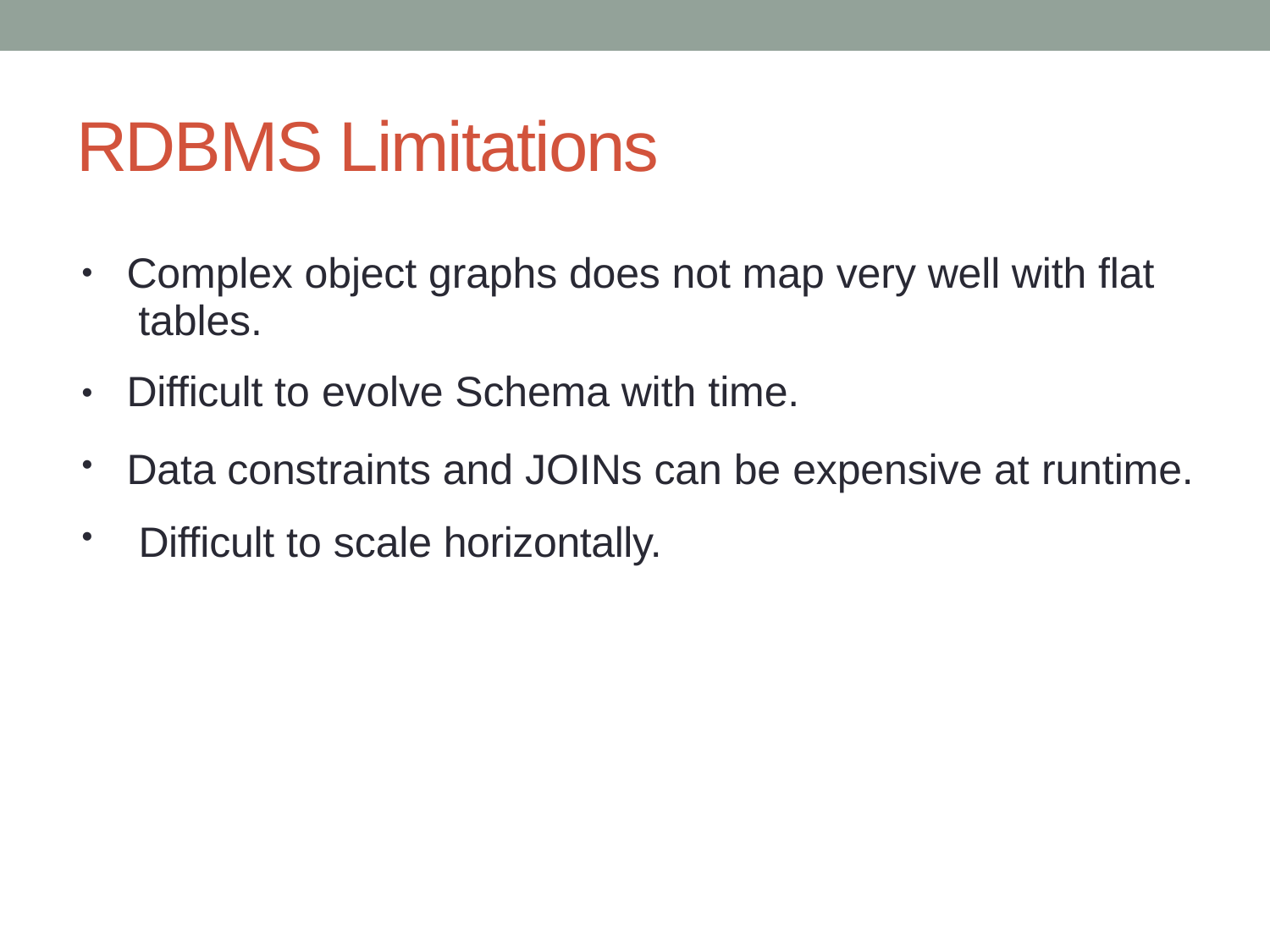

# RDBMS Limitations
Complex object graphs does not map very well with flat  tables.
Difficult to evolve Schema with time.
Data constraints and JOINs can be expensive at runtime.  Difficult to scale horizontally.
●
●
●
●